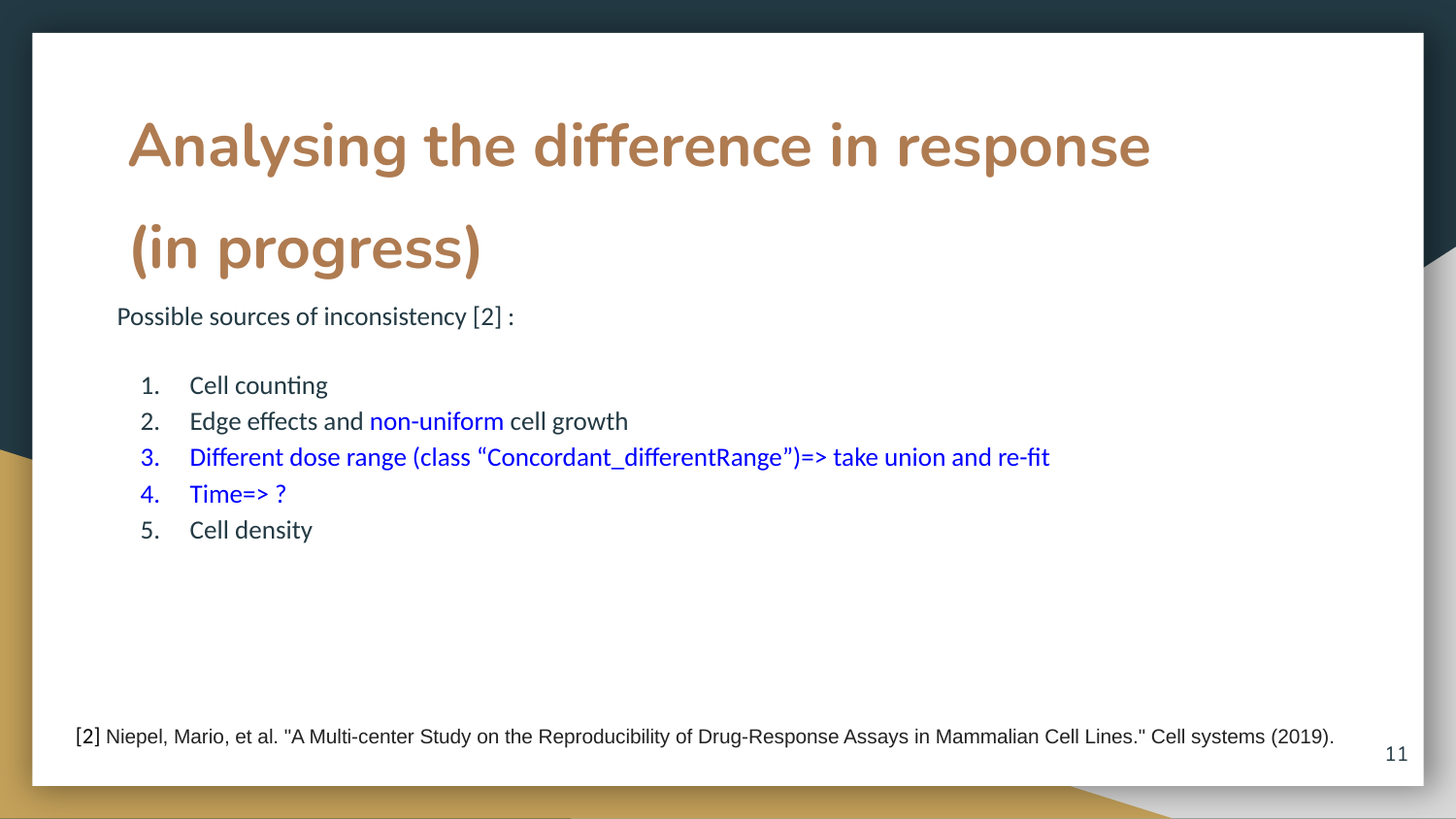

# Analysing the difference in response (in progress)
Possible sources of inconsistency [2] :
Cell counting
Edge effects and non-uniform cell growth
Different dose range (class “Concordant_differentRange”)=> take union and re-fit
Time=> ?
Cell density
[2] Niepel, Mario, et al. "A Multi-center Study on the Reproducibility of Drug-Response Assays in Mammalian Cell Lines." Cell systems (2019).
11